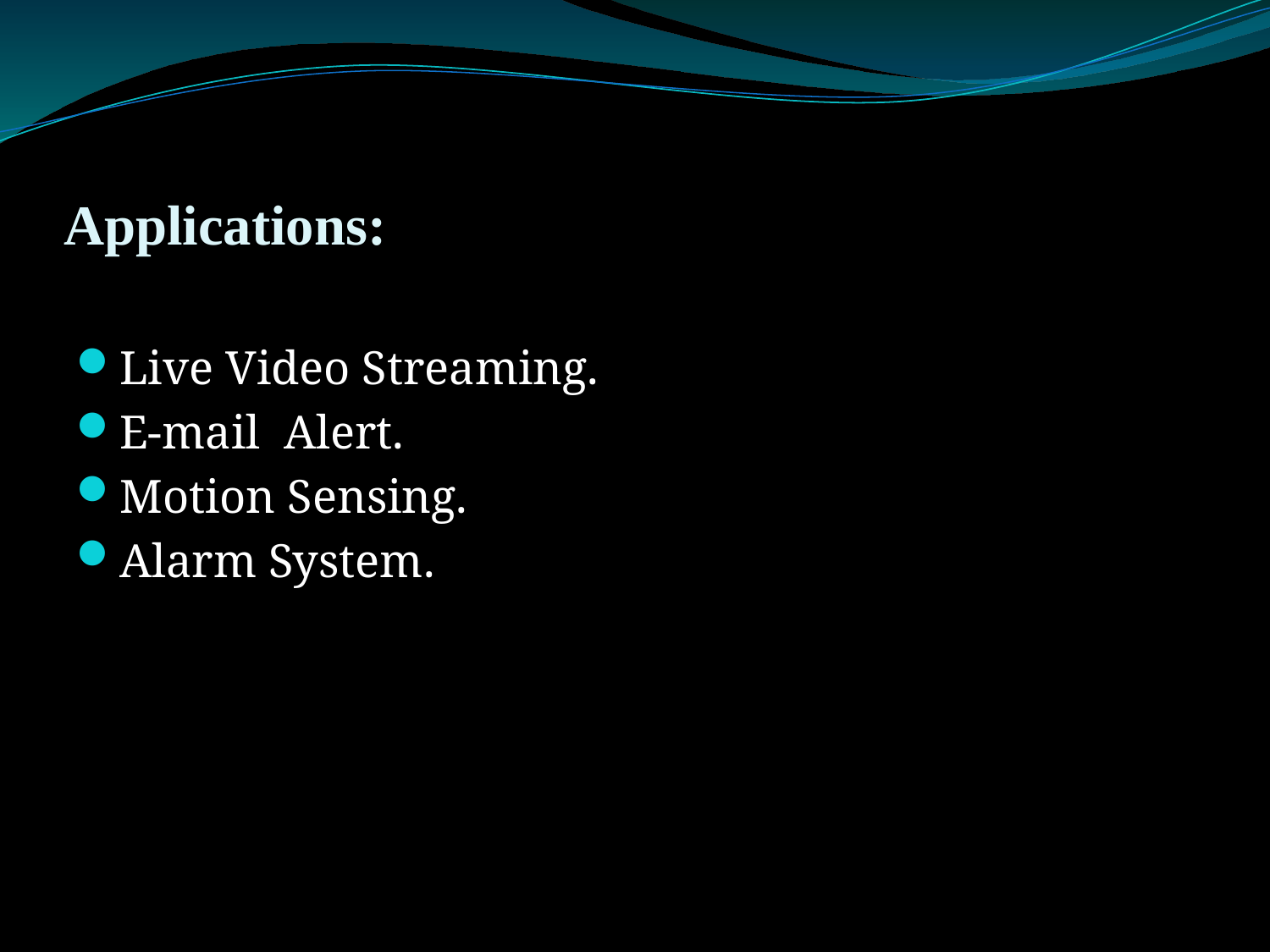

# Applications:

Live Video Streaming.
E-mail  Alert.
Motion Sensing.
Alarm System.